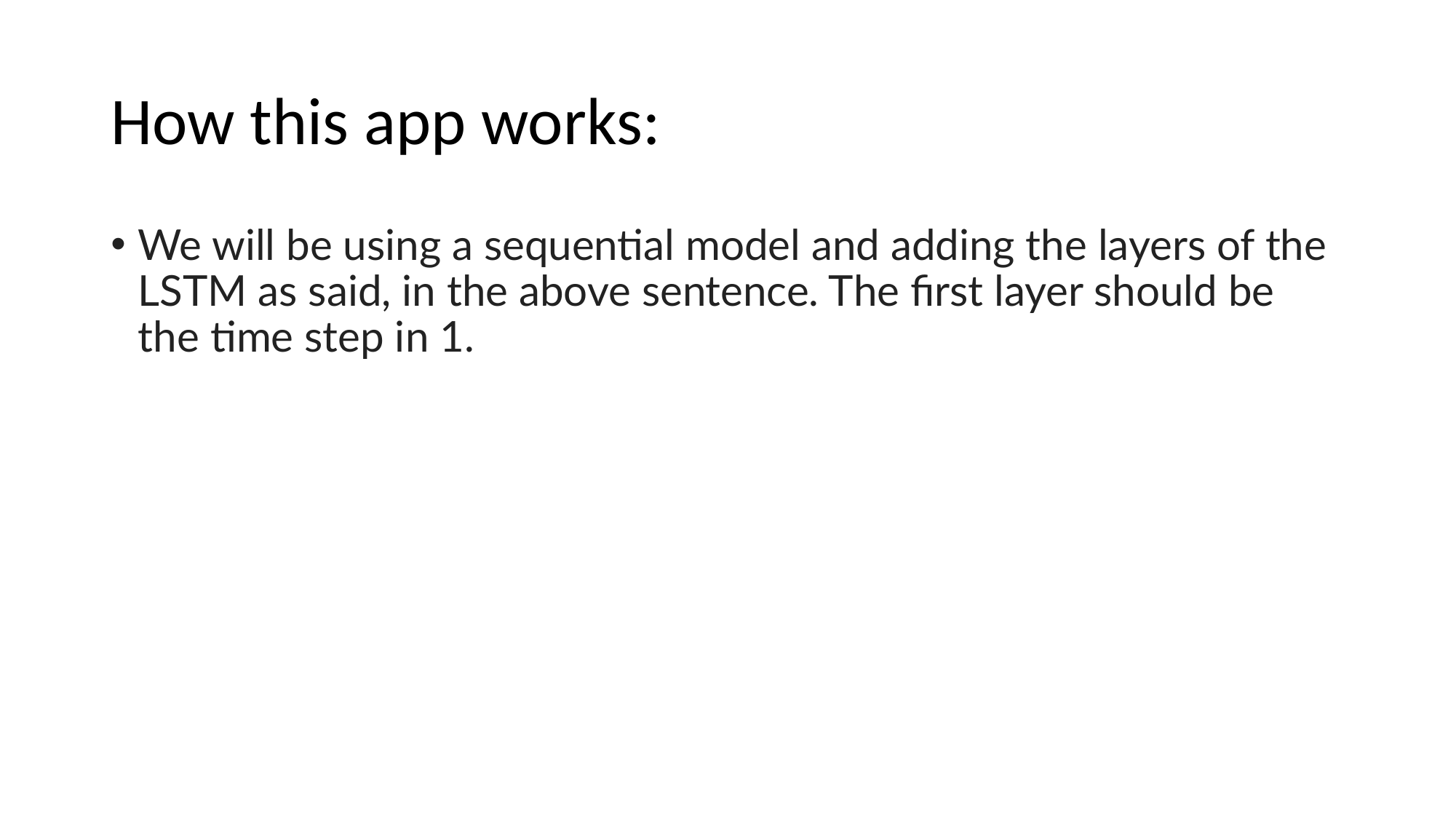

# How this app works:
We will be using a sequential model and adding the layers of the LSTM as said, in the above sentence. The first layer should be the time step in 1.